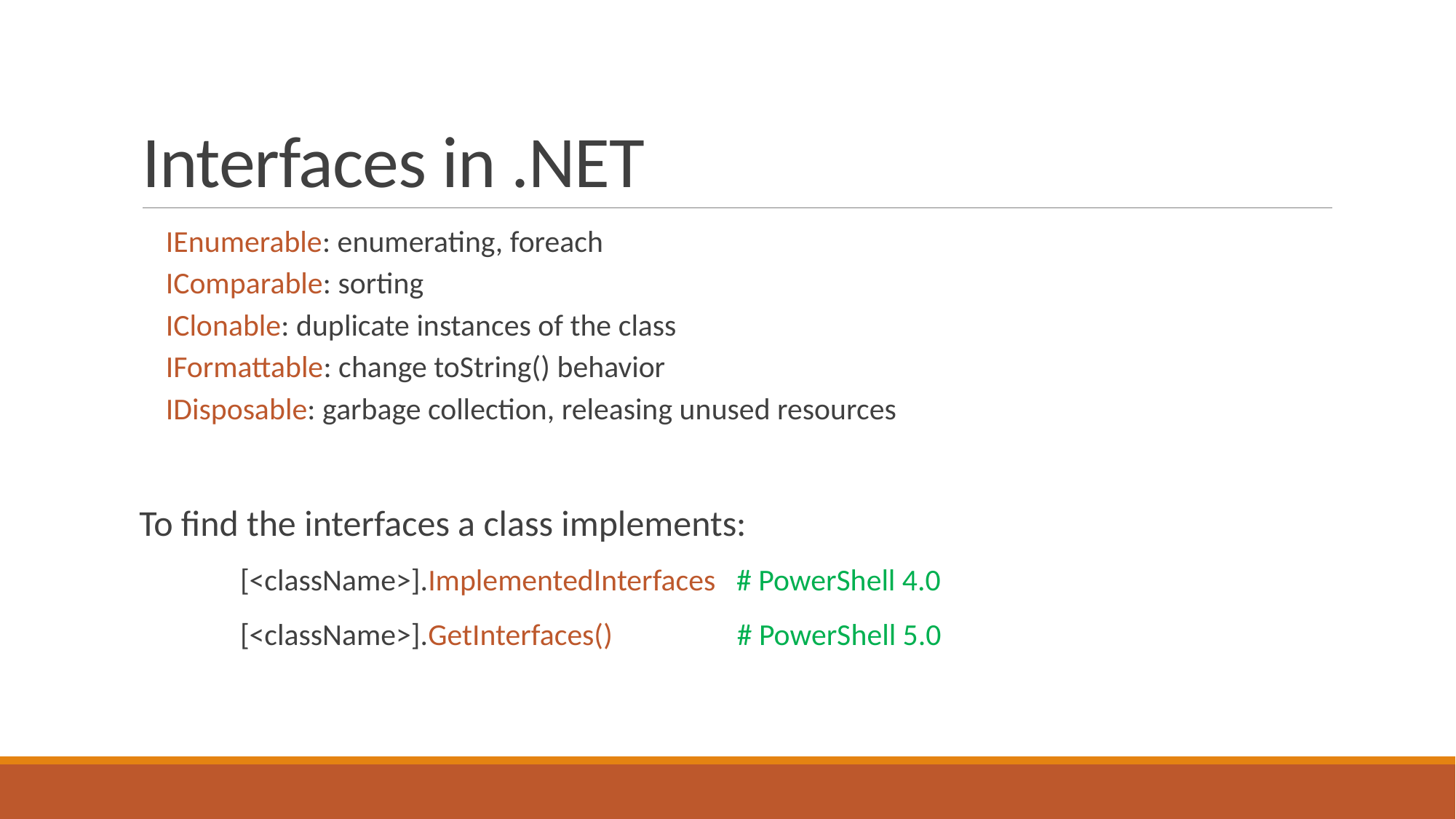

# Interfaces in .NET
IEnumerable: enumerating, foreach
IComparable: sorting
IClonable: duplicate instances of the class
IFormattable: change toString() behavior
IDisposable: garbage collection, releasing unused resources

 To find the interfaces a class implements:
	[<className>].ImplementedInterfaces   # PowerShell 4.0
	[<className>].GetInterfaces()                  # PowerShell 5.0